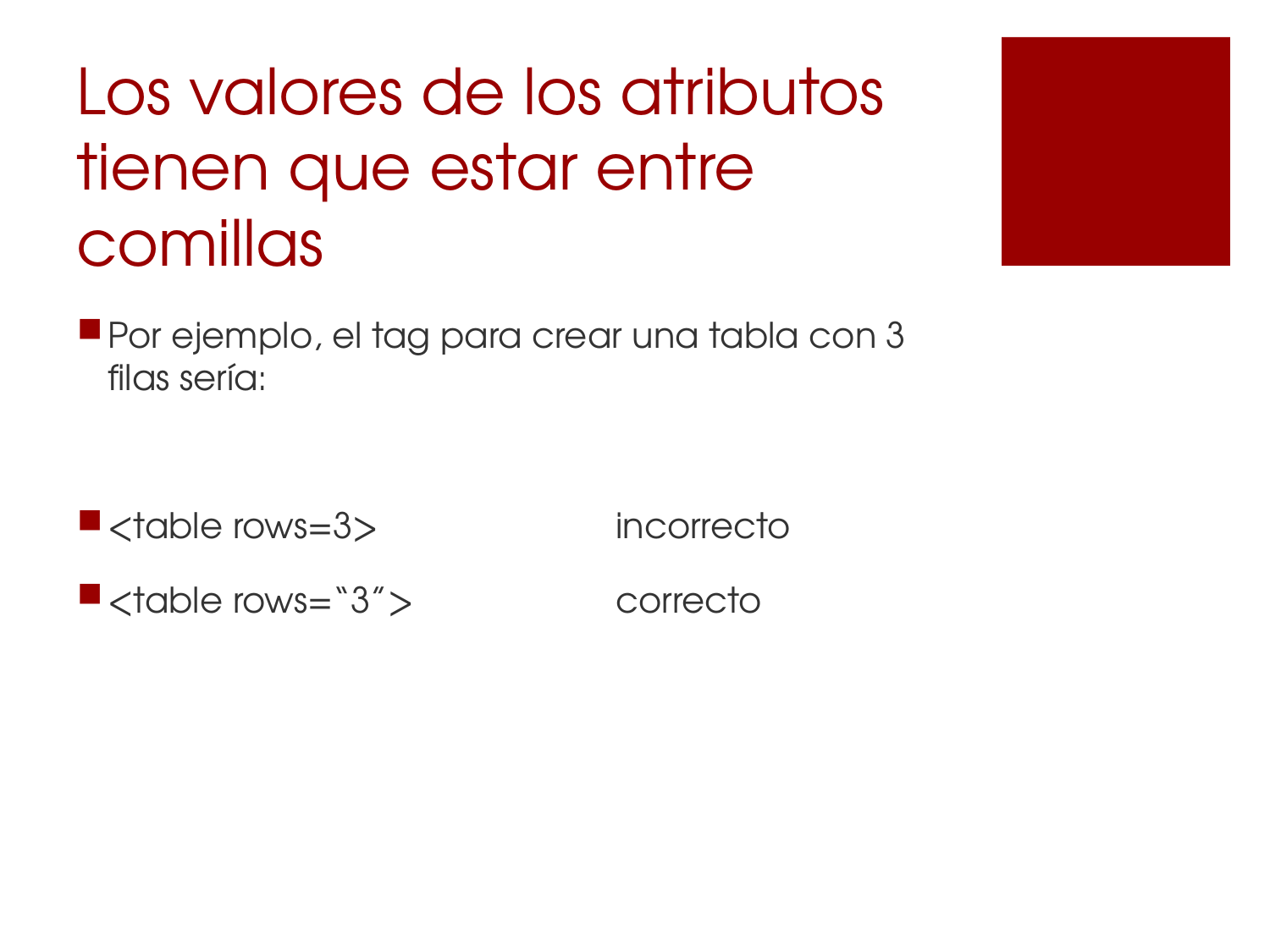

# Los valores de los atributos tienen que estar entre comillas
Por ejemplo, el tag para crear una tabla con 3 filas sería:

<table rows=3> 		incorrecto
<table rows=“3”>		correcto